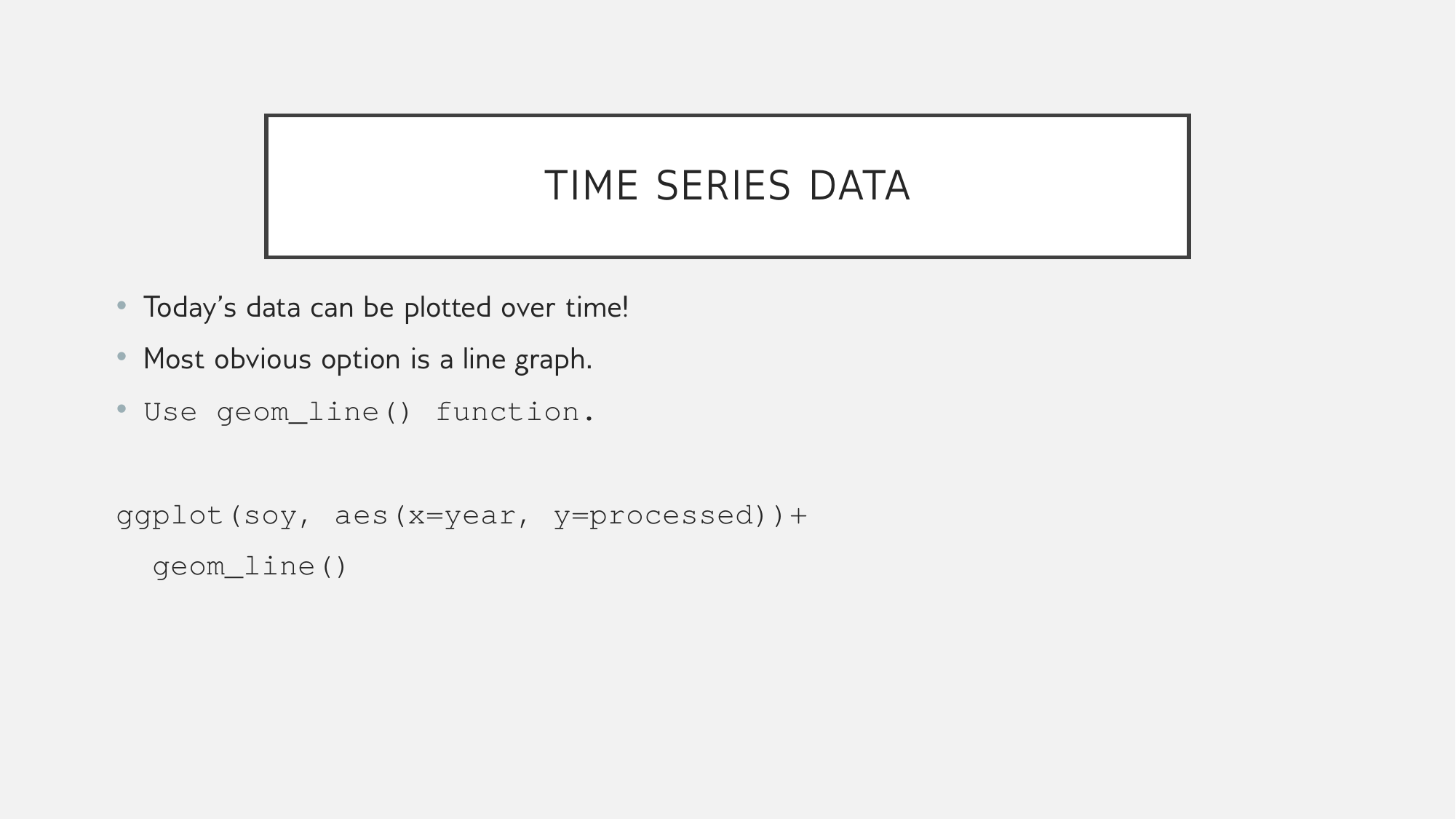

# Time series data
Today’s data can be plotted over time!
Most obvious option is a line graph.
Use geom_line() function.

ggplot(soy, aes(x=year, y=processed))+
  geom_line()